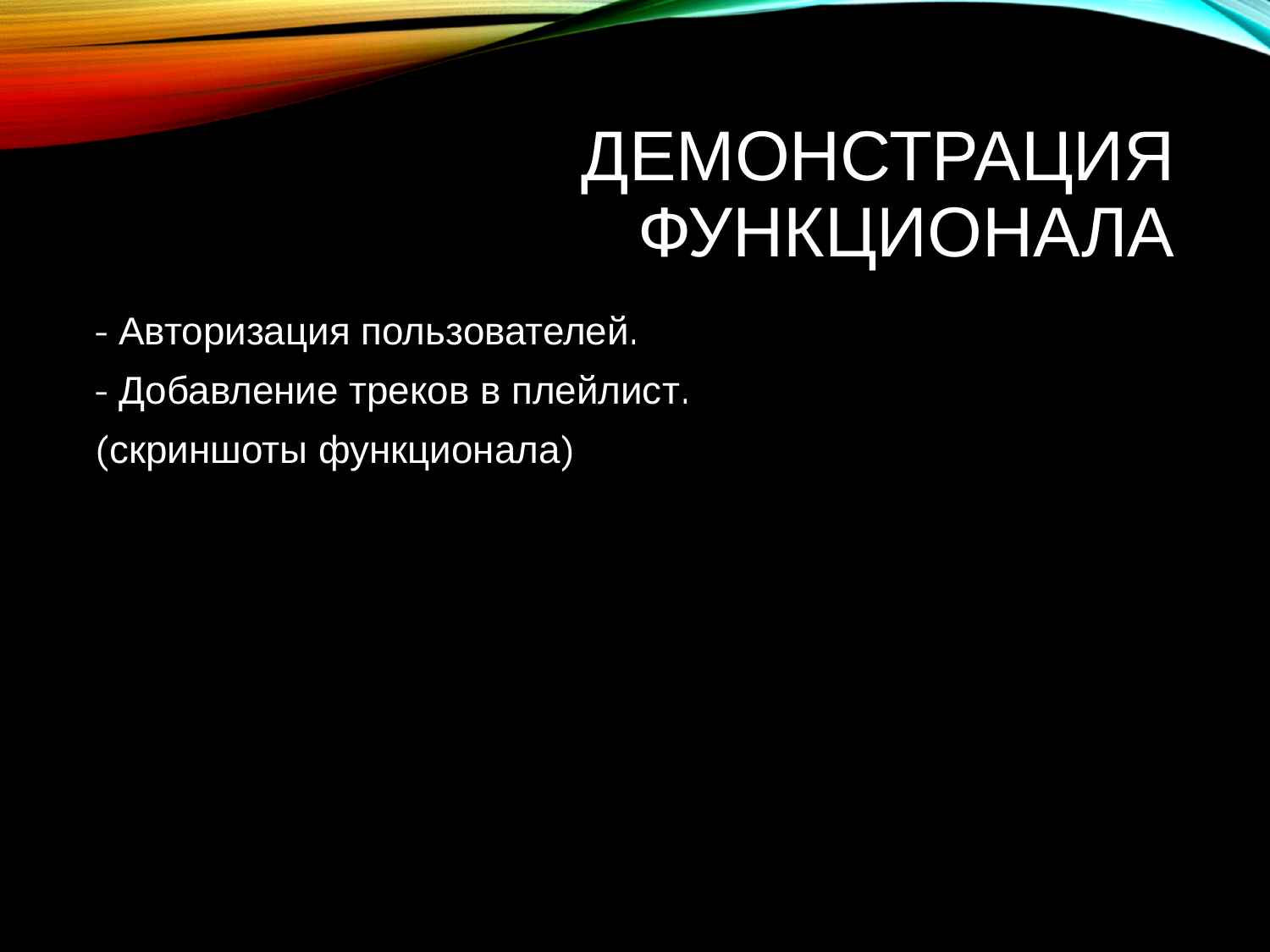

# Демонстрация функционала
- Авторизация пользователей.
- Добавление треков в плейлист.
(скриншоты функционала)